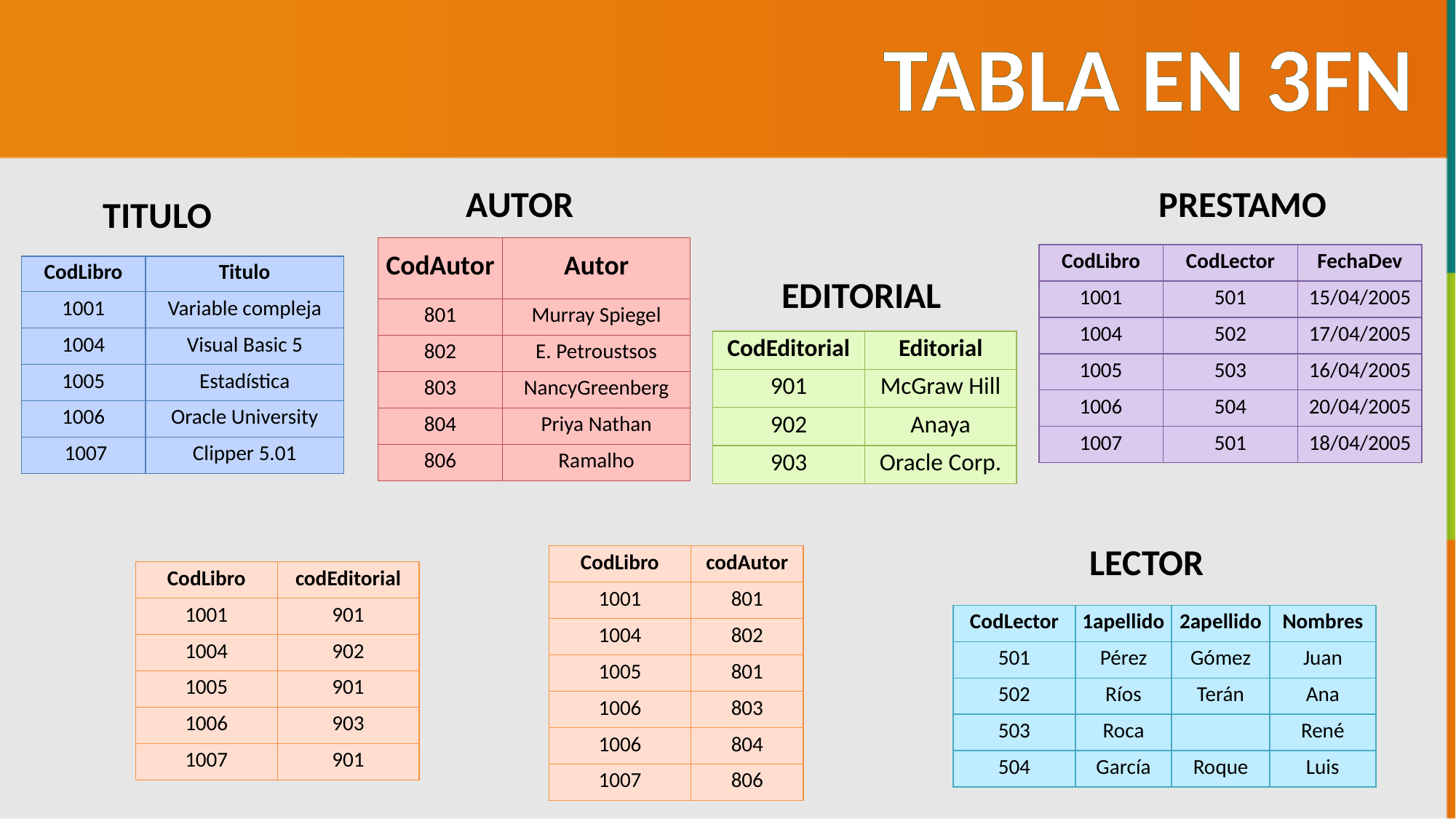

TABLA EN 3FN
AUTOR
PRESTAMO
TITULO
| CodAutor | Autor |
| --- | --- |
| 801 | Murray Spiegel |
| 802 | E. Petroustsos |
| 803 | NancyGreenberg |
| 804 | Priya Nathan |
| 806 | Ramalho |
| CodLibro | CodLector | FechaDev |
| --- | --- | --- |
| 1001 | 501 | 15/04/2005 |
| 1004 | 502 | 17/04/2005 |
| 1005 | 503 | 16/04/2005 |
| 1006 | 504 | 20/04/2005 |
| 1007 | 501 | 18/04/2005 |
| CodLibro | Titulo |
| --- | --- |
| 1001 | Variable compleja |
| 1004 | Visual Basic 5 |
| 1005 | Estadística |
| 1006 | Oracle University |
| 1007 | Clipper 5.01 |
EDITORIAL
| CodEditorial | Editorial |
| --- | --- |
| 901 | McGraw Hill |
| 902 | Anaya |
| 903 | Oracle Corp. |

LECTOR
| CodLibro | codAutor |
| --- | --- |
| 1001 | 801 |
| 1004 | 802 |
| 1005 | 801 |
| 1006 | 803 |
| 1006 | 804 |
| 1007 | 806 |
| CodLibro | codEditorial |
| --- | --- |
| 1001 | 901 |
| 1004 | 902 |
| 1005 | 901 |
| 1006 | 903 |
| 1007 | 901 |
| CodLector | 1apellido | 2apellido | Nombres |
| --- | --- | --- | --- |
| 501 | Pérez | Gómez | Juan |
| 502 | Ríos | Terán | Ana |
| 503 | Roca |  | René |
| 504 | García | Roque | Luis |